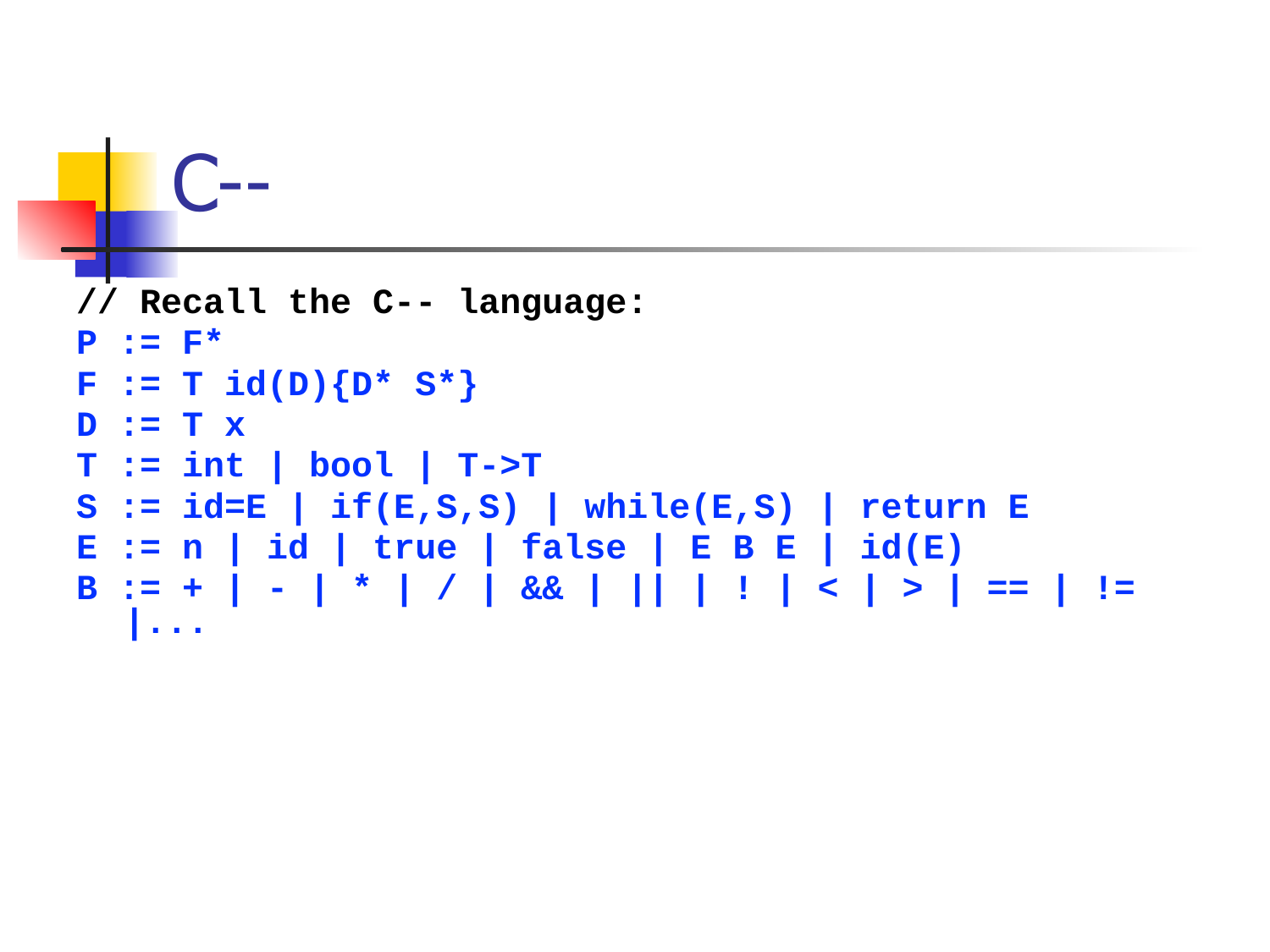

# C--
// Recall the C-- language:
P := F*
F := T id(D){D* S*}
D := T x
T := int | bool | T->T
S := id=E | if(E,S,S) | while(E,S) | return E
E := n | id | true | false | E B E | id(E)
B := + | - | * | / | && | || | ! | < | > | == | != |...